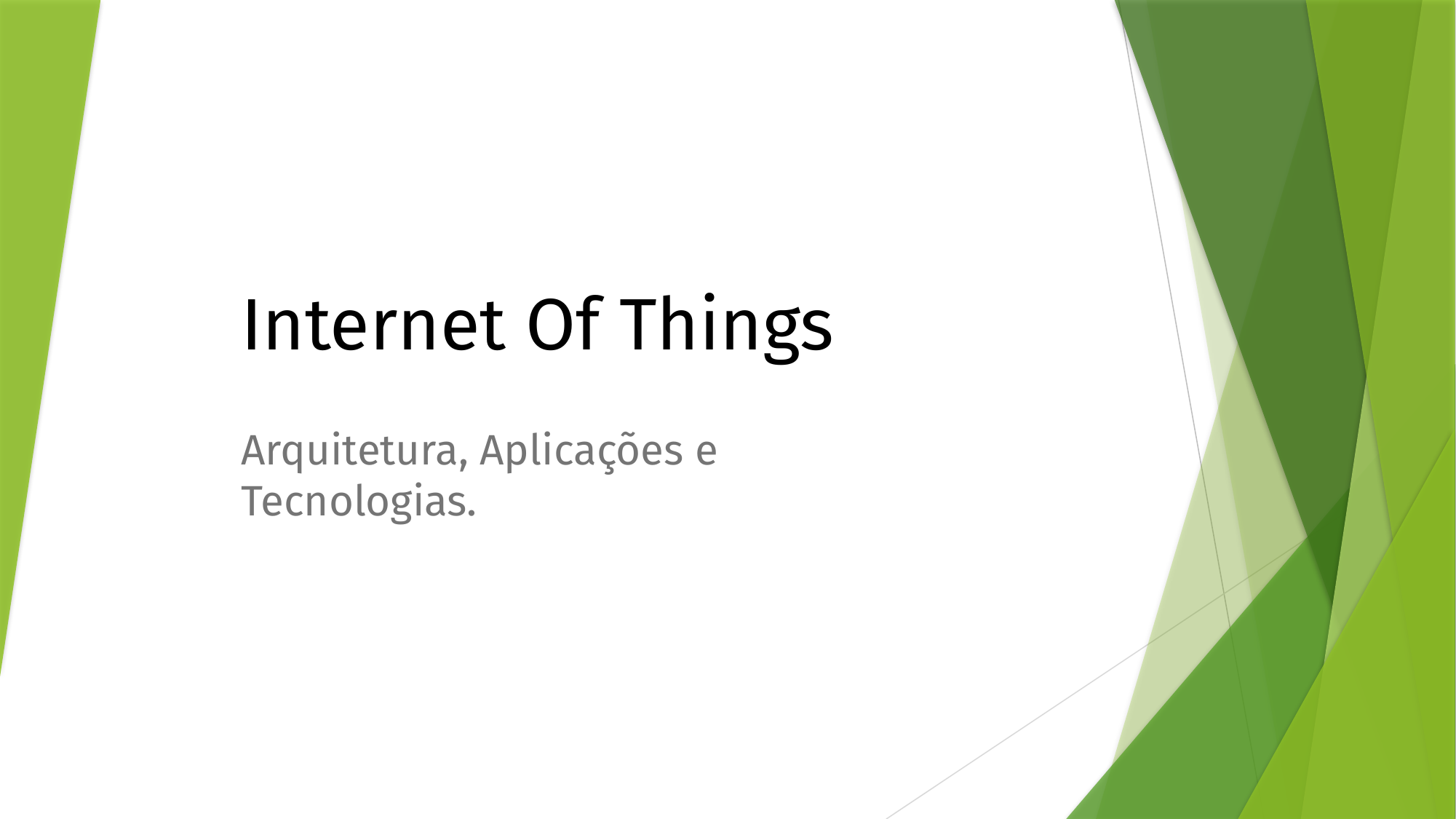

# Internet Of Things
Arquitetura, Aplicações e Tecnologias.